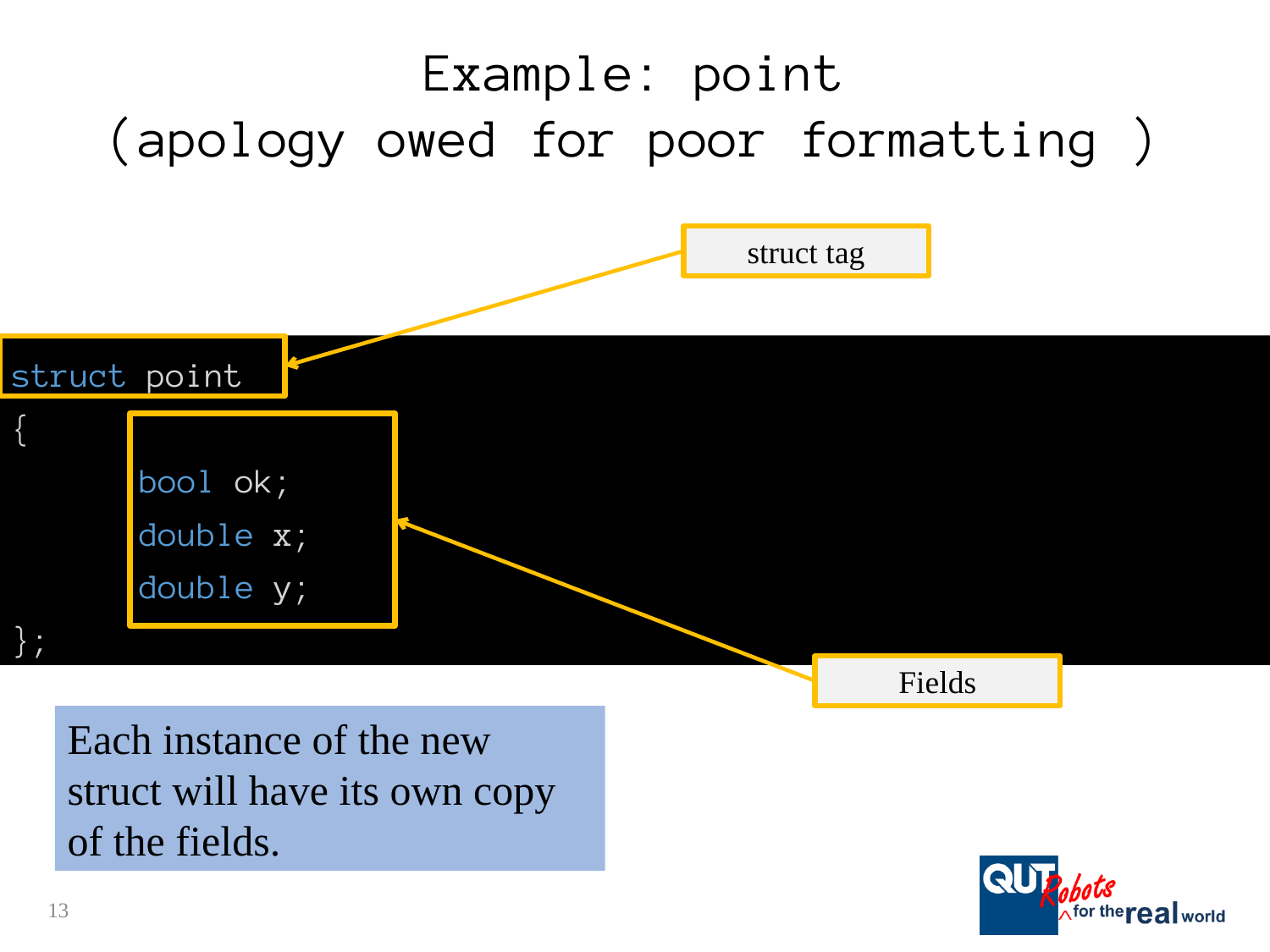

# Example: point (apology owed for poor formatting )
struct tag

struct point
{
	bool ok;
	double x;
	double y;
};

Fields
Each instance of the new struct will have its own copy of the fields.
13